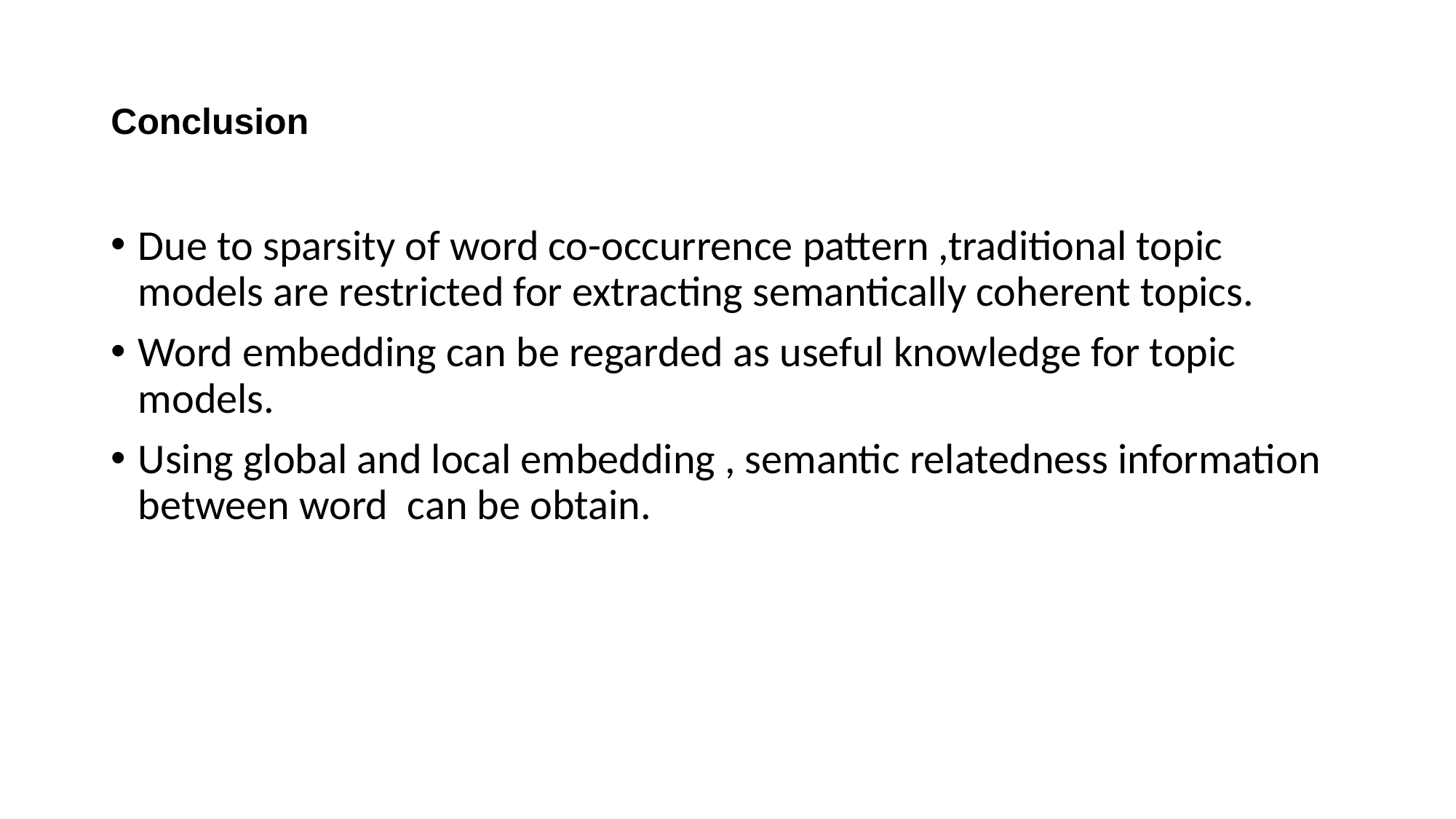

# Conclusion
Due to sparsity of word co-occurrence pattern ,traditional topic models are restricted for extracting semantically coherent topics.
Word embedding can be regarded as useful knowledge for topic models.
Using global and local embedding , semantic relatedness information between word  can be obtain.